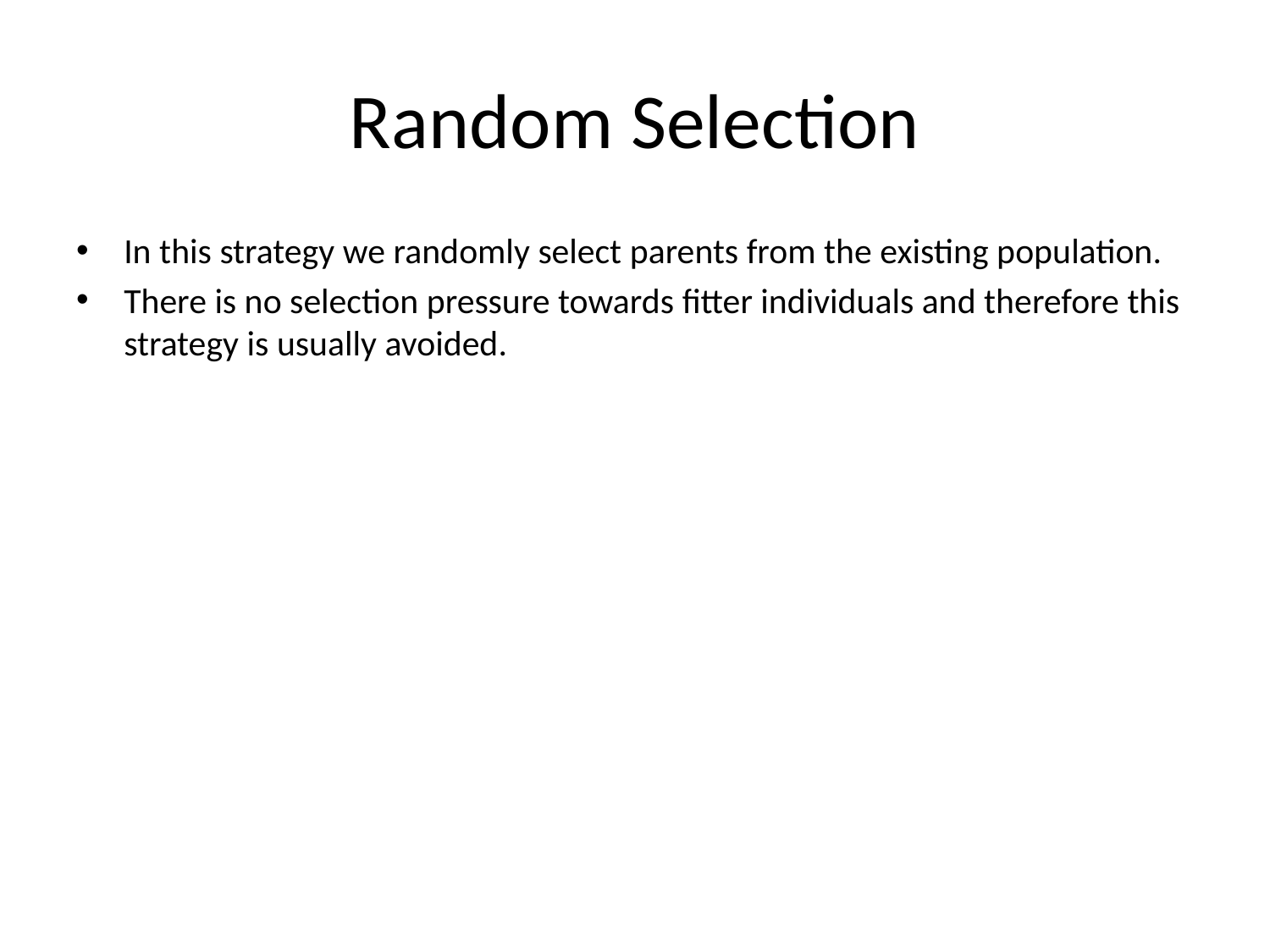

# Random Selection
In this strategy we randomly select parents from the existing population.
There is no selection pressure towards fitter individuals and therefore this strategy is usually avoided.